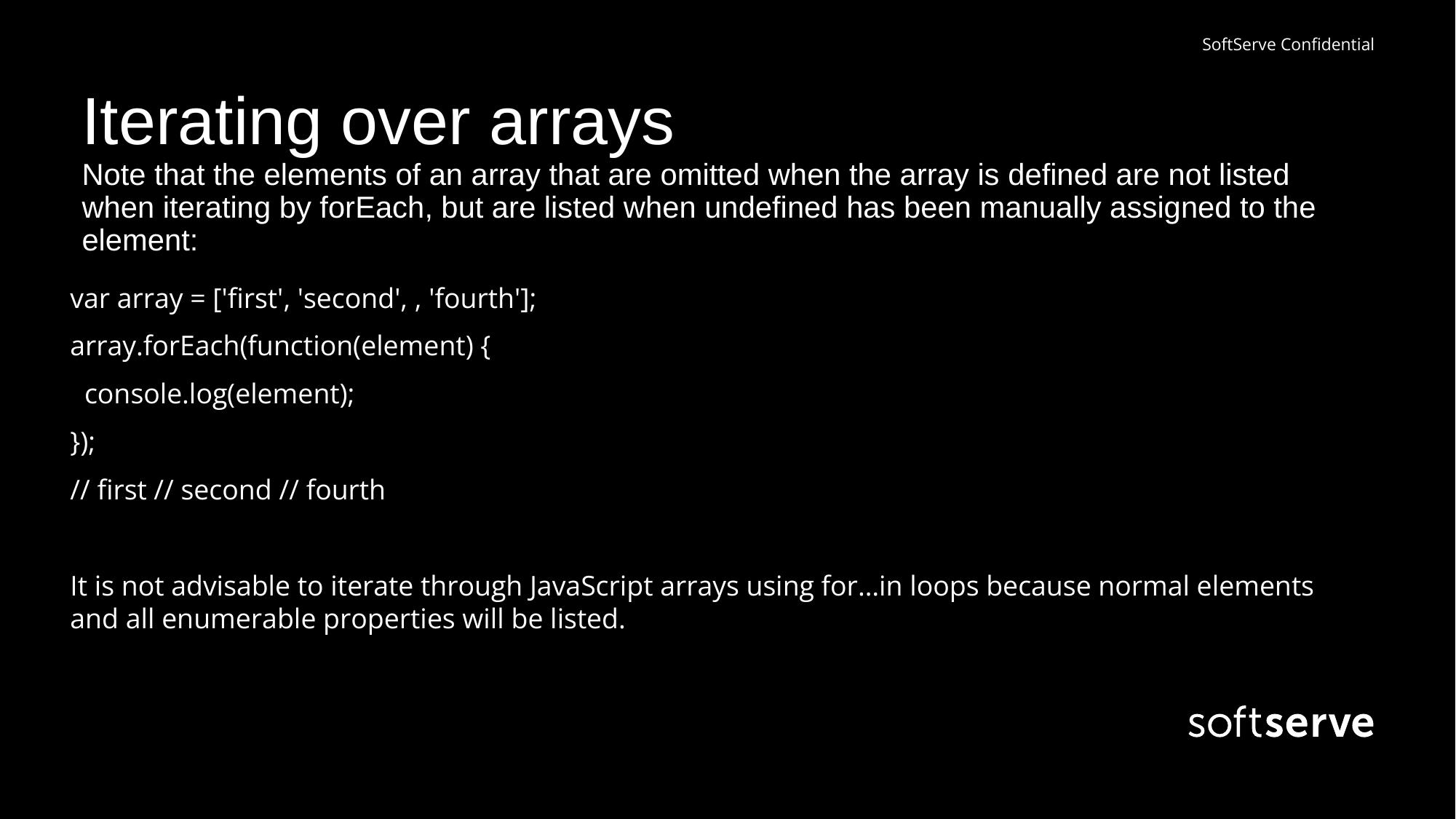

# Iterating over arrays Note that the elements of an array that are omitted when the array is defined are not listed when iterating by forEach, but are listed when undefined has been manually assigned to the element:
var array = ['first', 'second', , 'fourth'];
array.forEach(function(element) {
  console.log(element);
});
// first // second // fourth

It is not advisable to iterate through JavaScript arrays using for…in loops because normal elements and all enumerable properties will be listed.